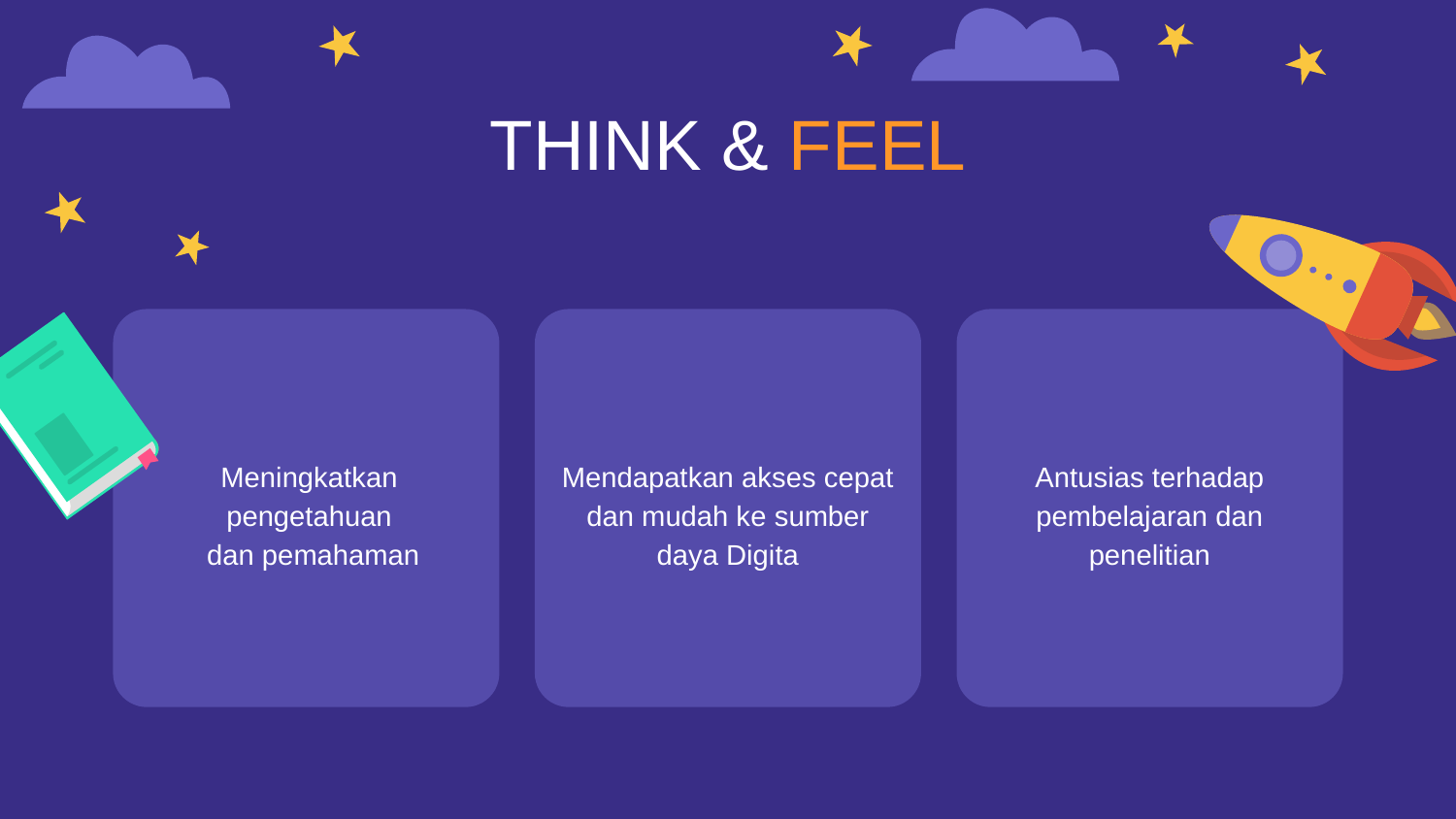

# THINK & FEEL

Meningkatkan
pengetahuan
dan pemahaman
Mendapatkan akses cepat dan mudah ke sumber daya Digita
Antusias terhadap pembelajaran dan penelitian